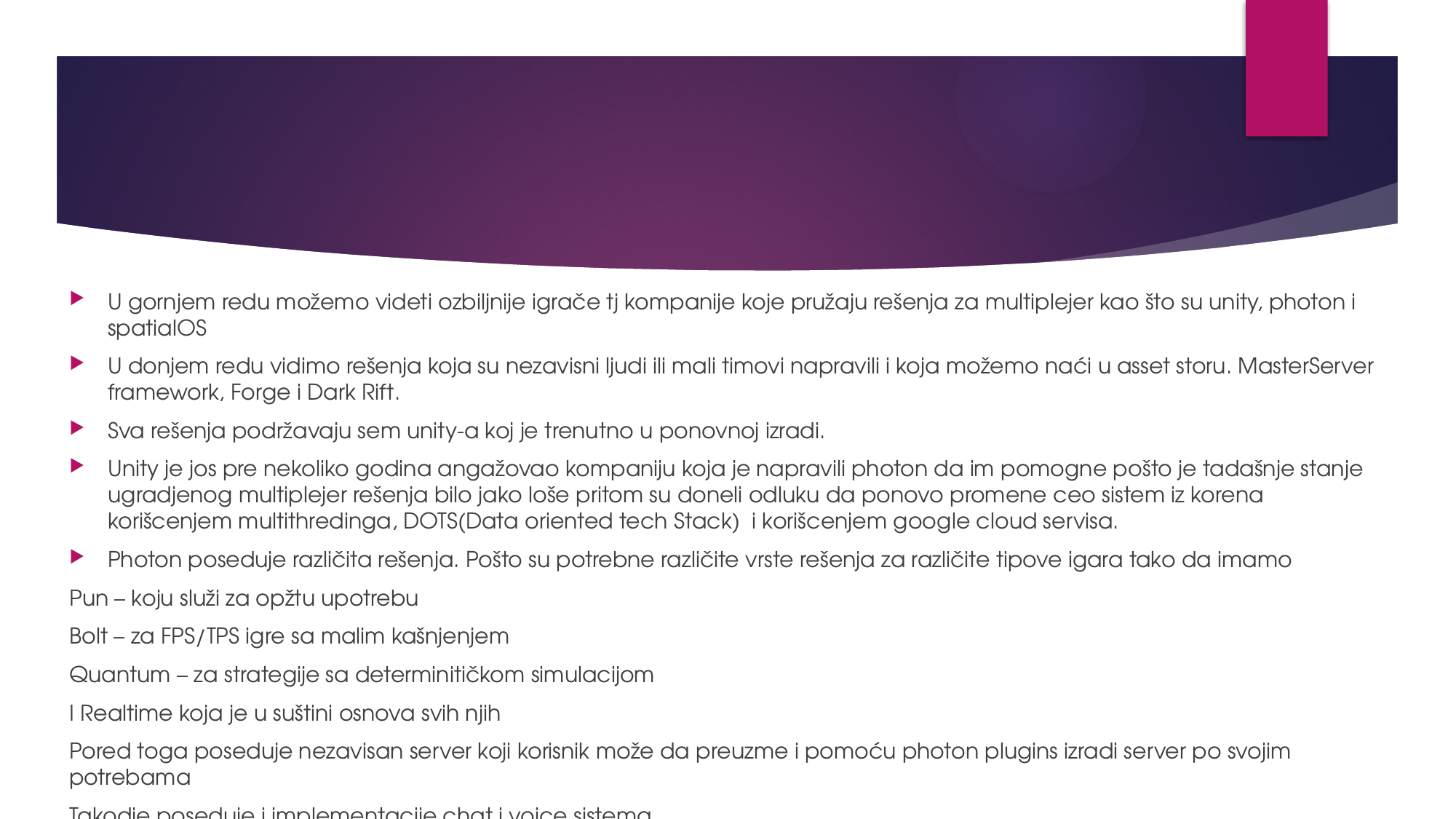

#
U gornjem redu možemo videti ozbiljnije igrače tj kompanije koje pružaju rešenja za multiplejer kao što su unity, photon i spatialOS
U donjem redu vidimo rešenja koja su nezavisni ljudi ili mali timovi napravili i koja možemo naći u asset storu. MasterServer framework, Forge i Dark Rift.
Sva rešenja podržavaju sem unity-a koj je trenutno u ponovnoj izradi.
Unity je jos pre nekoliko godina angažovao kompaniju koja je napravili photon da im pomogne pošto je tadašnje stanje ugradjenog multiplejer rešenja bilo jako loše pritom su doneli odluku da ponovo promene ceo sistem iz korena korišcenjem multithredinga, DOTS(Data oriented tech Stack)  i korišcenjem google cloud servisa.
Photon poseduje različita rešenja. Pošto su potrebne različite vrste rešenja za različite tipove igara tako da imamo
Pun – koju služi za opžtu upotrebu
Bolt – za FPS/TPS igre sa malim kašnjenjem
Quantum – za strategije sa determinitičkom simulacijom
I Realtime koja je u suštini osnova svih njih
Pored toga poseduje nezavisan server koji korisnik može da preuzme i pomoću photon plugins izradi server po svojim potrebama
Takodje poseduje i implementacije chat i voice sistema.